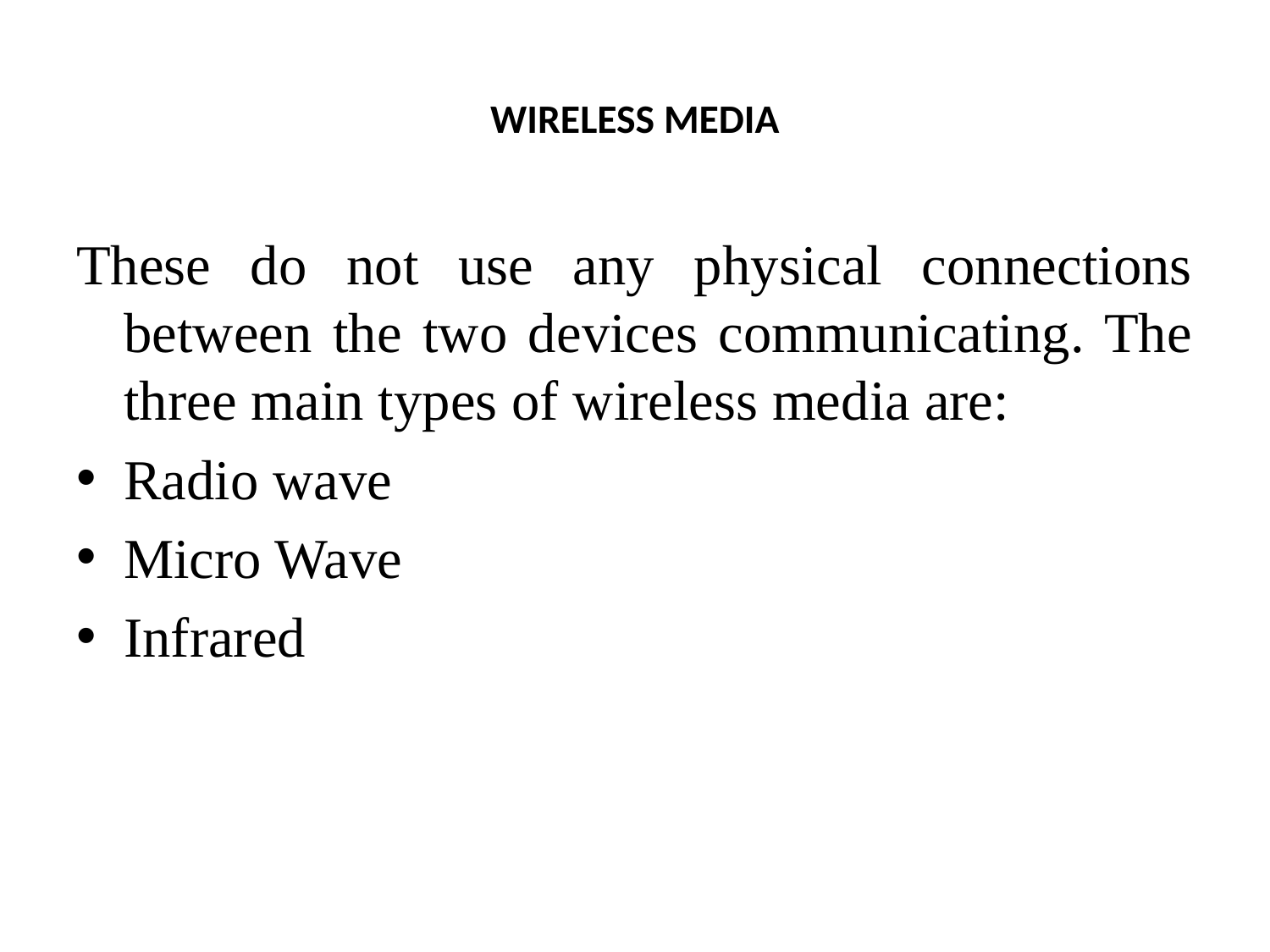

# WIRELESS MEDIA
These do not use any physical connections between the two devices communicating. The three main types of wireless media are:
Radio wave
Micro Wave
Infrared